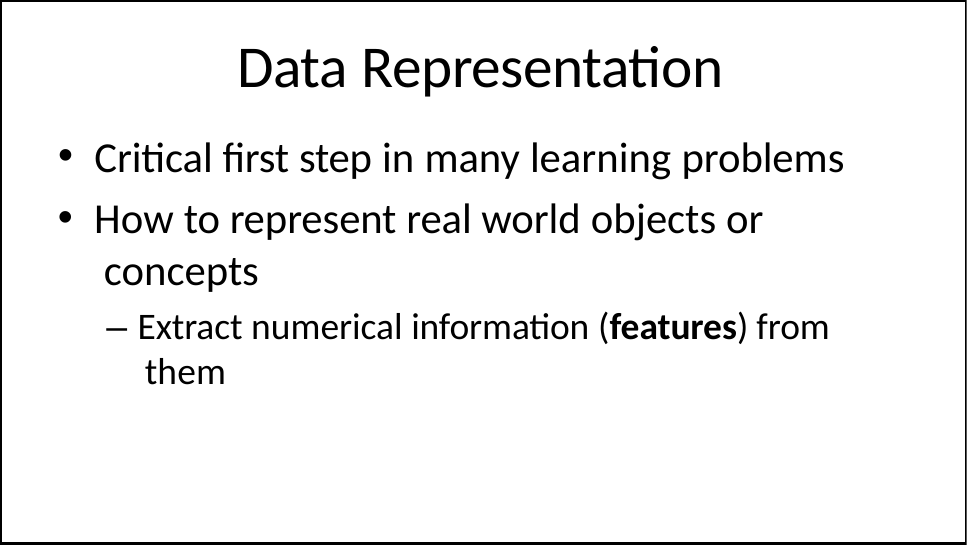

# Data Representation
Critical first step in many learning problems
How to represent real world objects or  concepts
– Extract numerical information (features) from  them